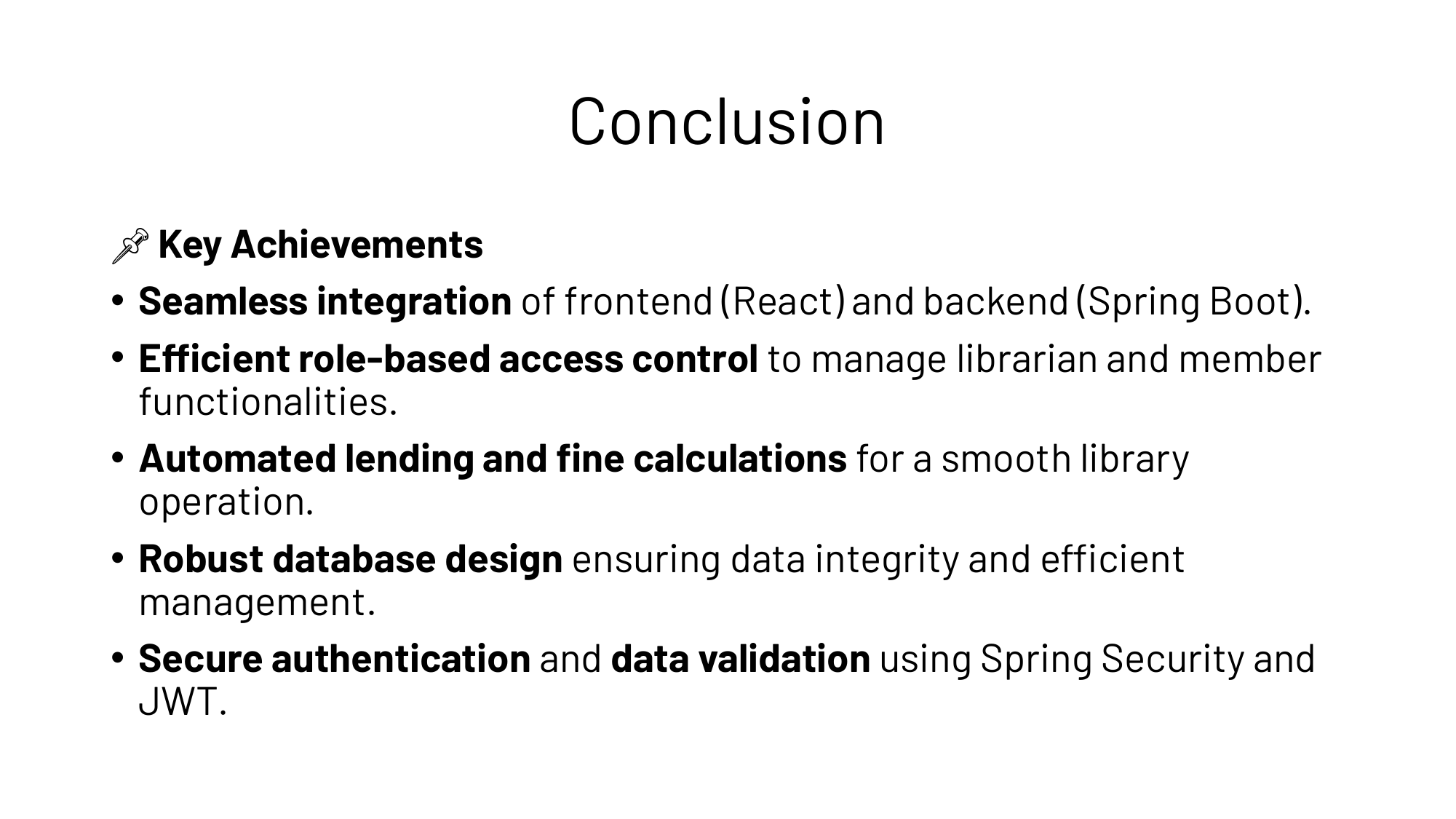

# Conclusion
📌 Key Achievements
Seamless integration of frontend (React) and backend (Spring Boot).
Efficient role-based access control to manage librarian and member functionalities.
Automated lending and fine calculations for a smooth library operation.
Robust database design ensuring data integrity and efficient management.
Secure authentication and data validation using Spring Security and JWT.